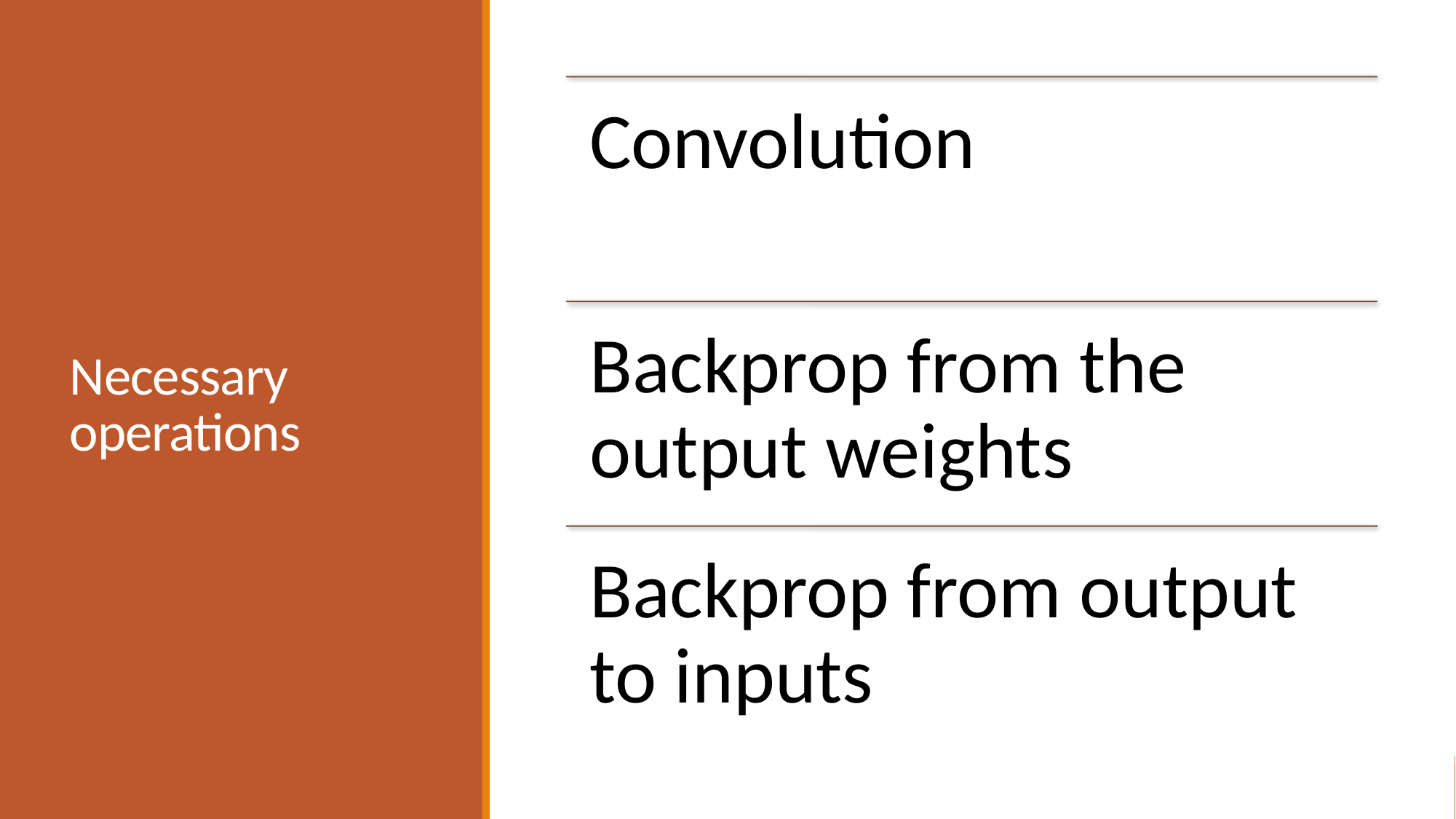

# Necessary operations
Convolution
Backprop from the output weights
Backprop from output to inputs